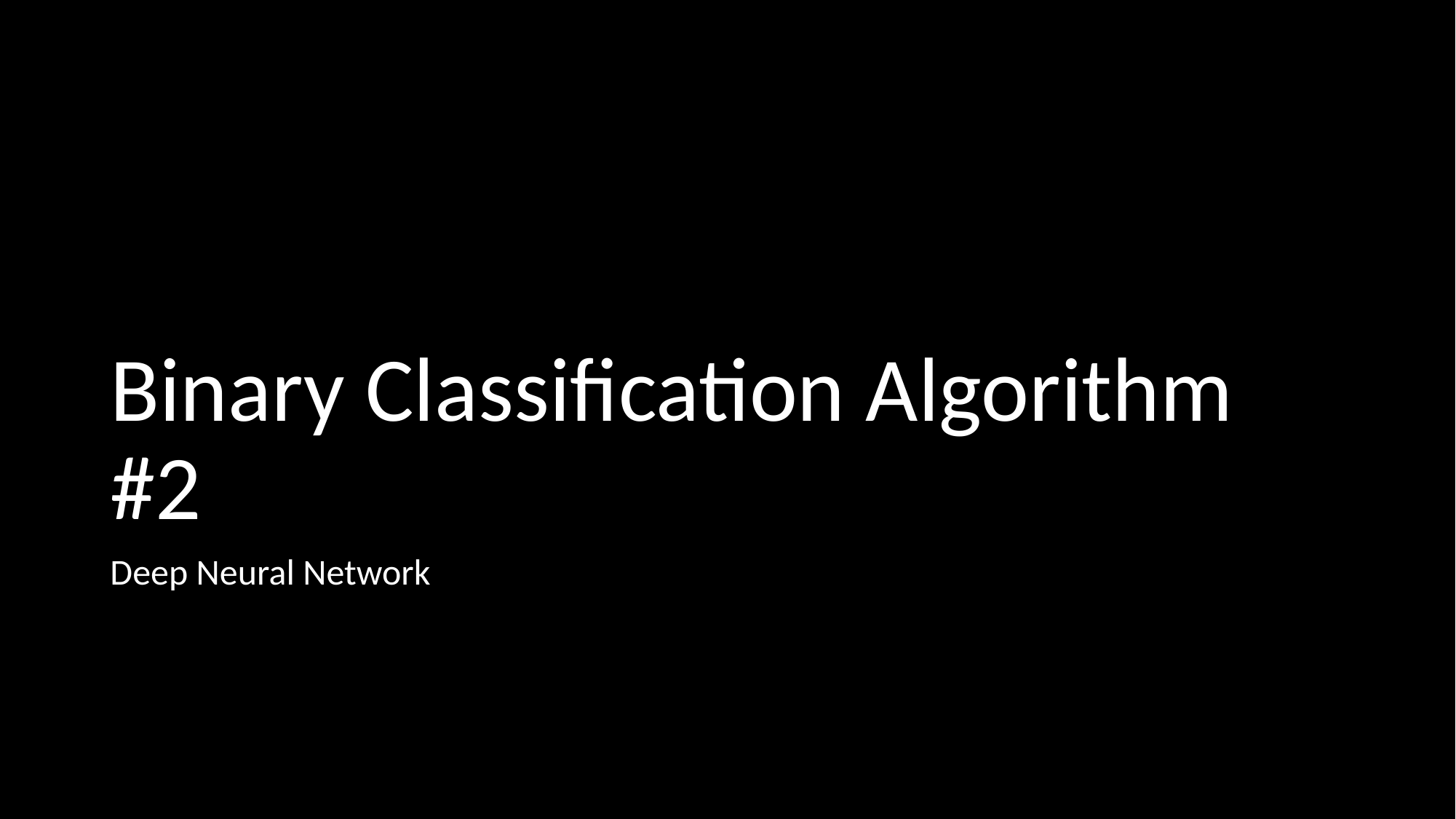

# Binary Classification Algorithm #2
Deep Neural Network